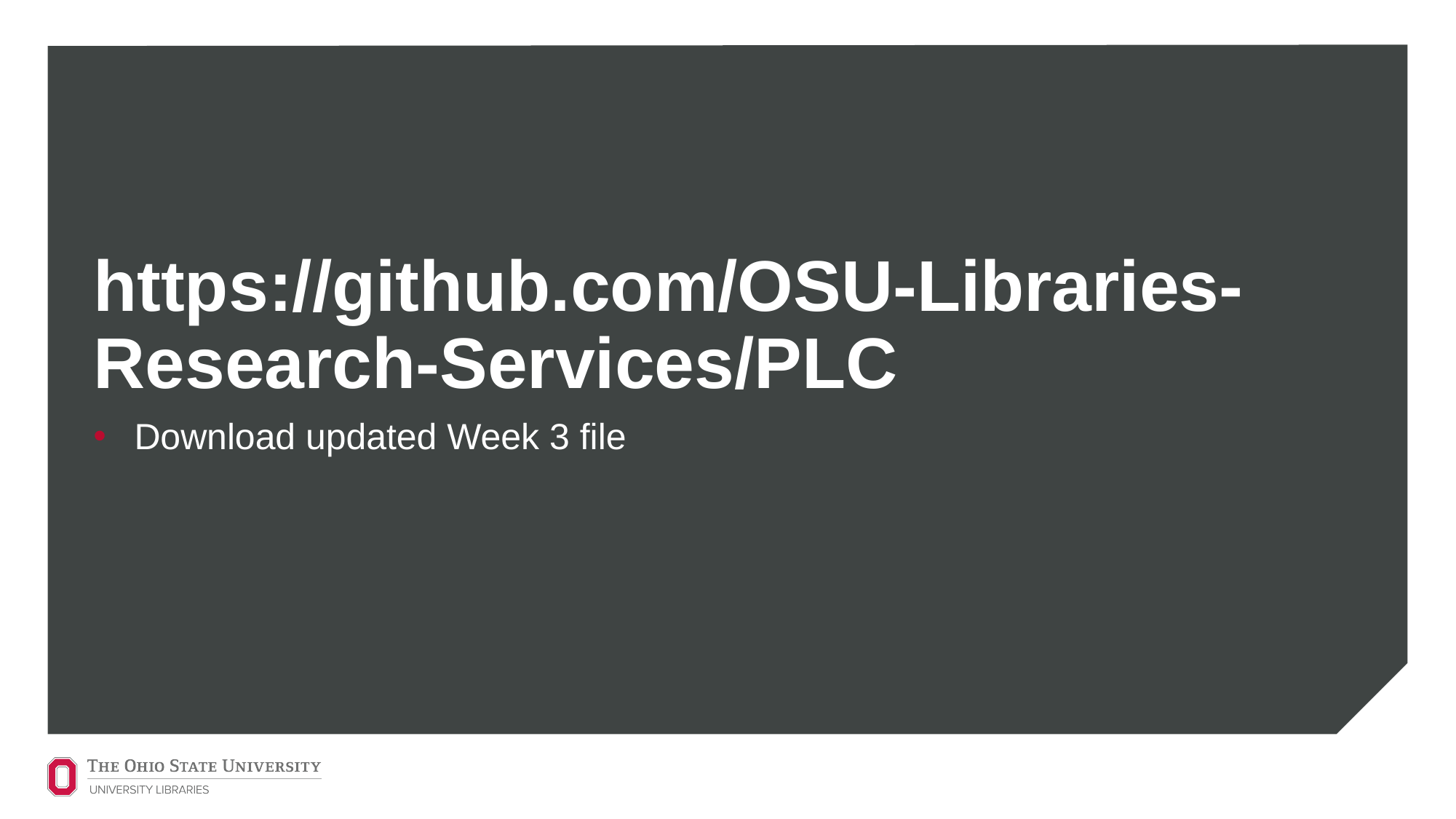

# https://github.com/OSU-Libraries-Research-Services/PLC
Download updated Week 3 file